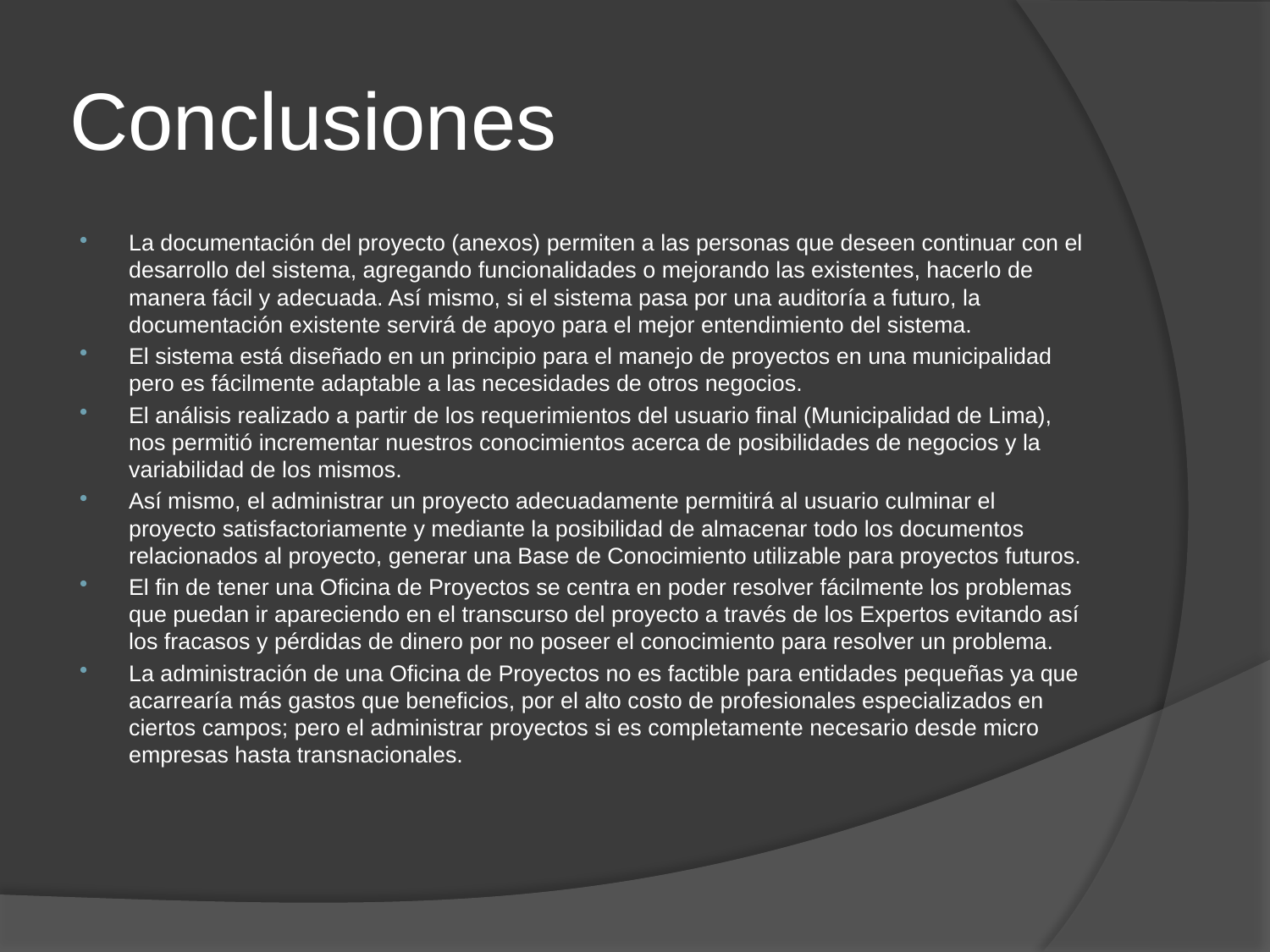

# Conclusiones
La documentación del proyecto (anexos) permiten a las personas que deseen continuar con el desarrollo del sistema, agregando funcionalidades o mejorando las existentes, hacerlo de manera fácil y adecuada. Así mismo, si el sistema pasa por una auditoría a futuro, la documentación existente servirá de apoyo para el mejor entendimiento del sistema.
El sistema está diseñado en un principio para el manejo de proyectos en una municipalidad pero es fácilmente adaptable a las necesidades de otros negocios.
El análisis realizado a partir de los requerimientos del usuario final (Municipalidad de Lima), nos permitió incrementar nuestros conocimientos acerca de posibilidades de negocios y la variabilidad de los mismos.
Así mismo, el administrar un proyecto adecuadamente permitirá al usuario culminar el proyecto satisfactoriamente y mediante la posibilidad de almacenar todo los documentos relacionados al proyecto, generar una Base de Conocimiento utilizable para proyectos futuros.
El fin de tener una Oficina de Proyectos se centra en poder resolver fácilmente los problemas que puedan ir apareciendo en el transcurso del proyecto a través de los Expertos evitando así los fracasos y pérdidas de dinero por no poseer el conocimiento para resolver un problema.
La administración de una Oficina de Proyectos no es factible para entidades pequeñas ya que acarrearía más gastos que beneficios, por el alto costo de profesionales especializados en ciertos campos; pero el administrar proyectos si es completamente necesario desde micro empresas hasta transnacionales.